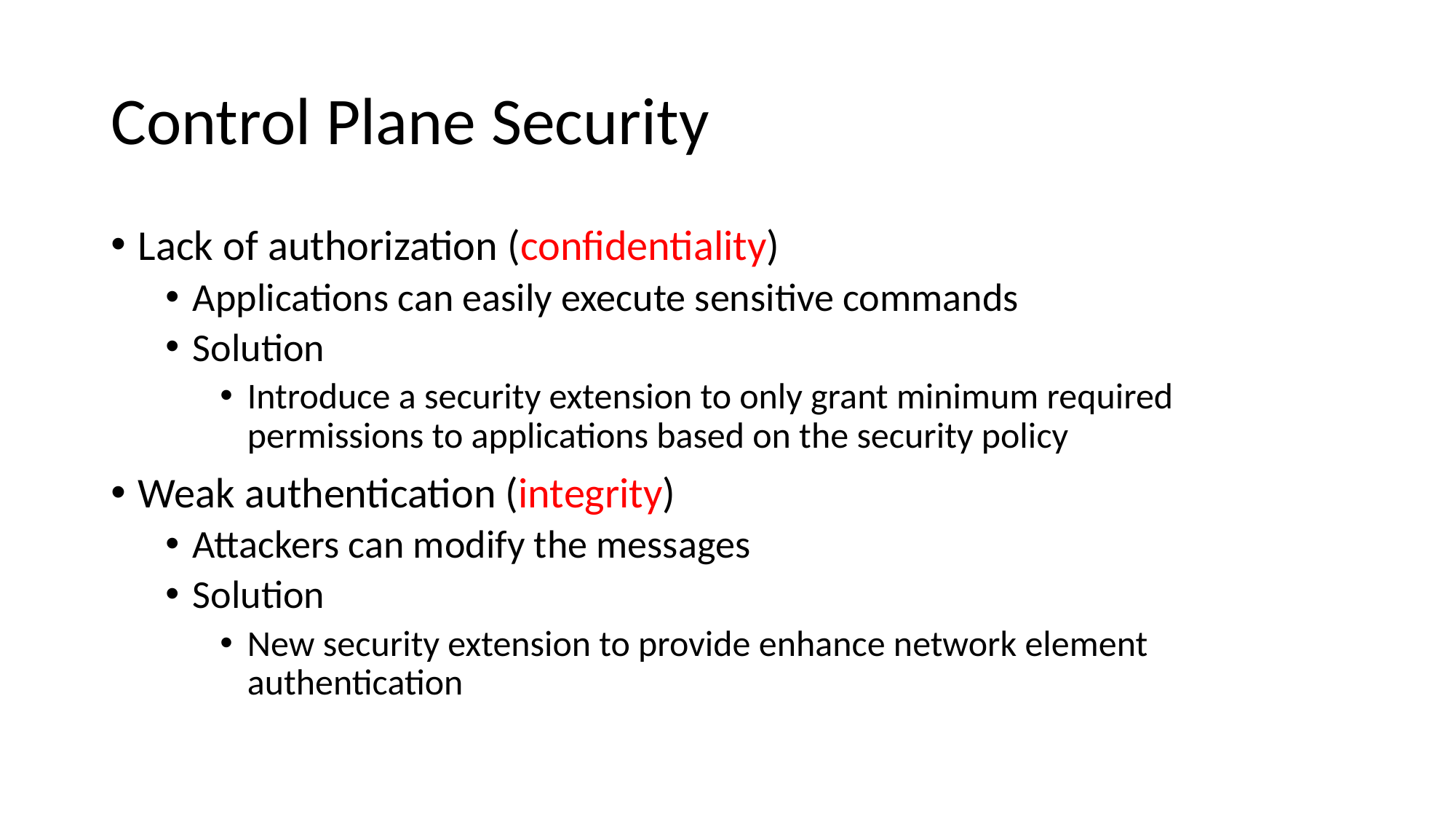

# Control Plane Security
Lack of authorization (confidentiality)
Applications can easily execute sensitive commands
Solution
Introduce a security extension to only grant minimum required permissions to applications based on the security policy
Weak authentication (integrity)
Attackers can modify the messages
Solution
New security extension to provide enhance network element authentication